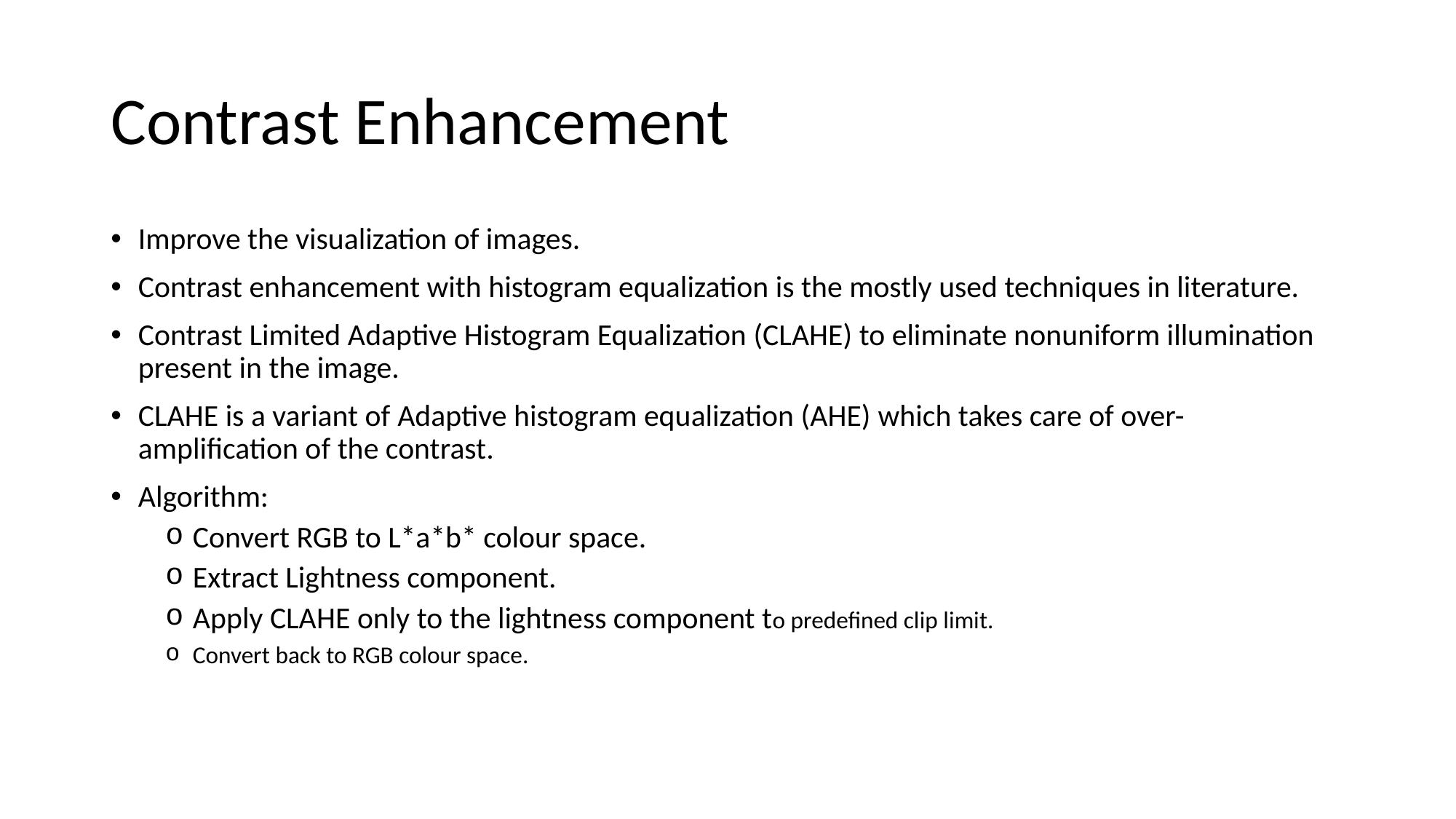

# Contrast Enhancement
Improve the visualization of images.
Contrast enhancement with histogram equalization is the mostly used techniques in literature.
Contrast Limited Adaptive Histogram Equalization (CLAHE) to eliminate nonuniform illumination present in the image.
CLAHE is a variant of Adaptive histogram equalization (AHE) which takes care of over-amplification of the contrast.
Algorithm:
Convert RGB to L*a*b* colour space.
Extract Lightness component.
Apply CLAHE only to the lightness component to predefined clip limit.
Convert back to RGB colour space.